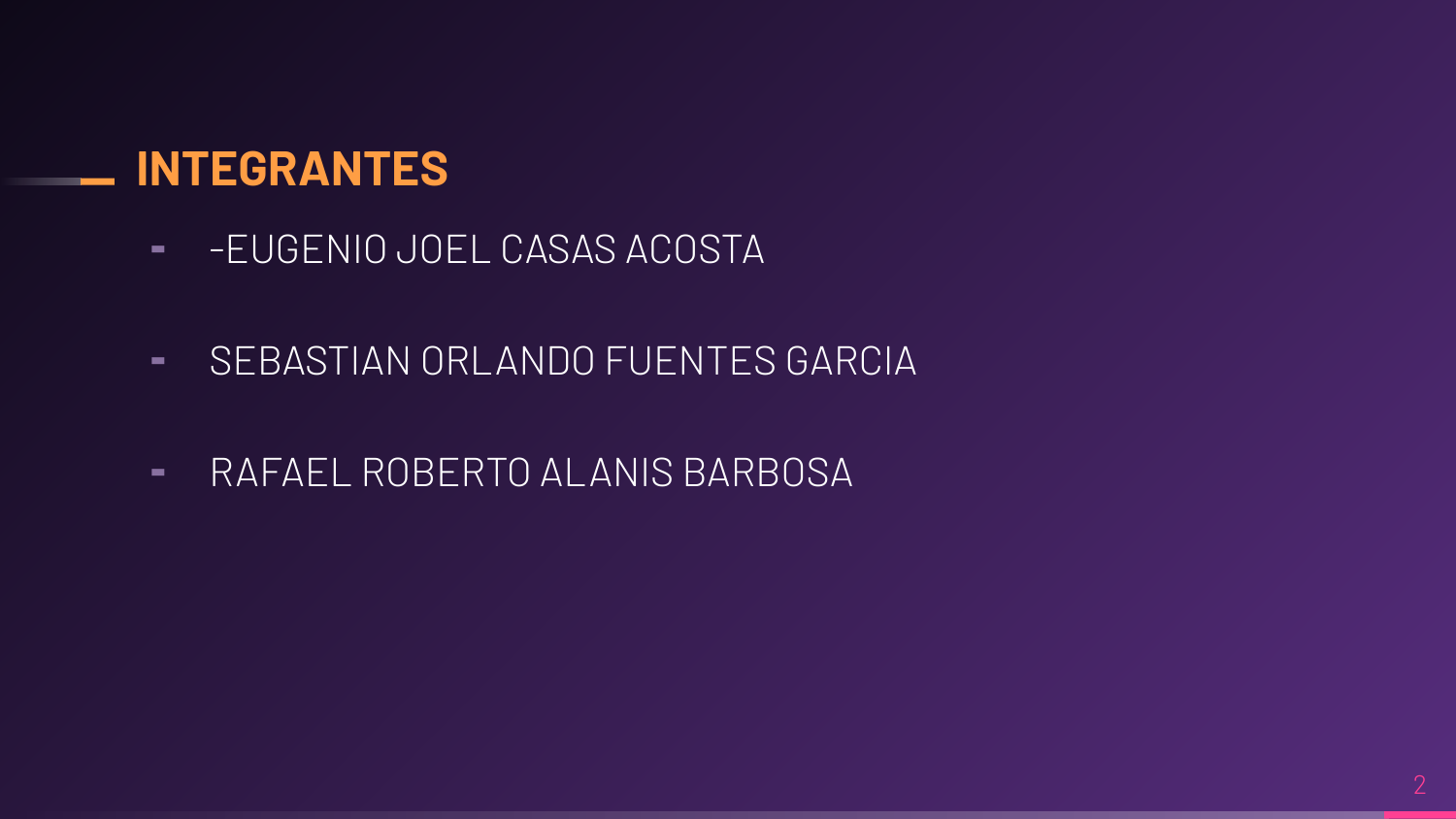

# INTEGRANTES
-EUGENIO JOEL CASAS ACOSTA

SEBASTIAN ORLANDO FUENTES GARCIA

RAFAEL ROBERTO ALANIS BARBOSA
2